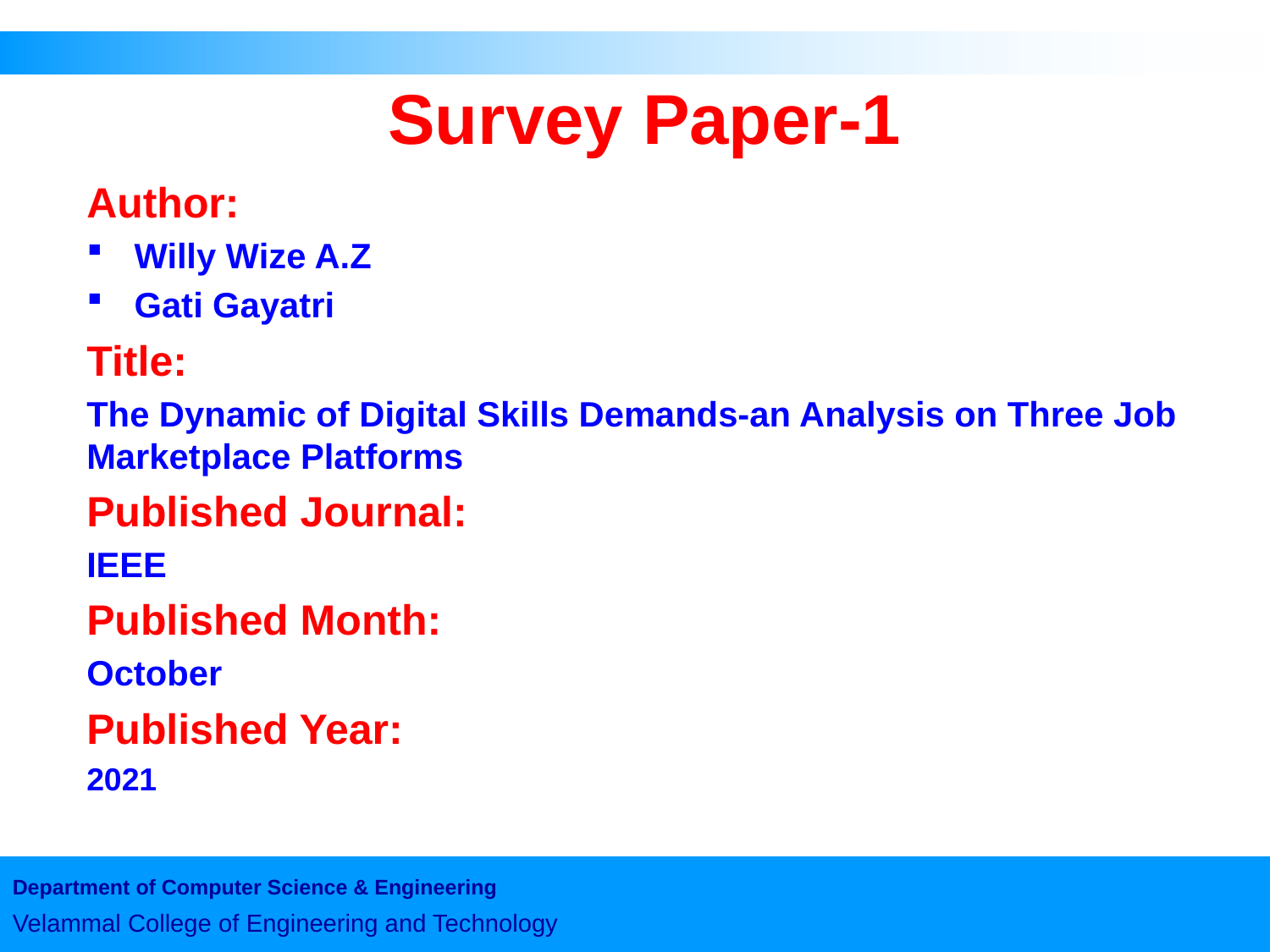

# Survey Paper-1
Author:
Willy Wize A.Z
Gati Gayatri
Title:
The Dynamic of Digital Skills Demands-an Analysis on Three Job Marketplace Platforms
Published Journal:
IEEE
Published Month:
October
Published Year:
2021

Department of Computer Science & Engineering
Velammal College of Engineering and Technology